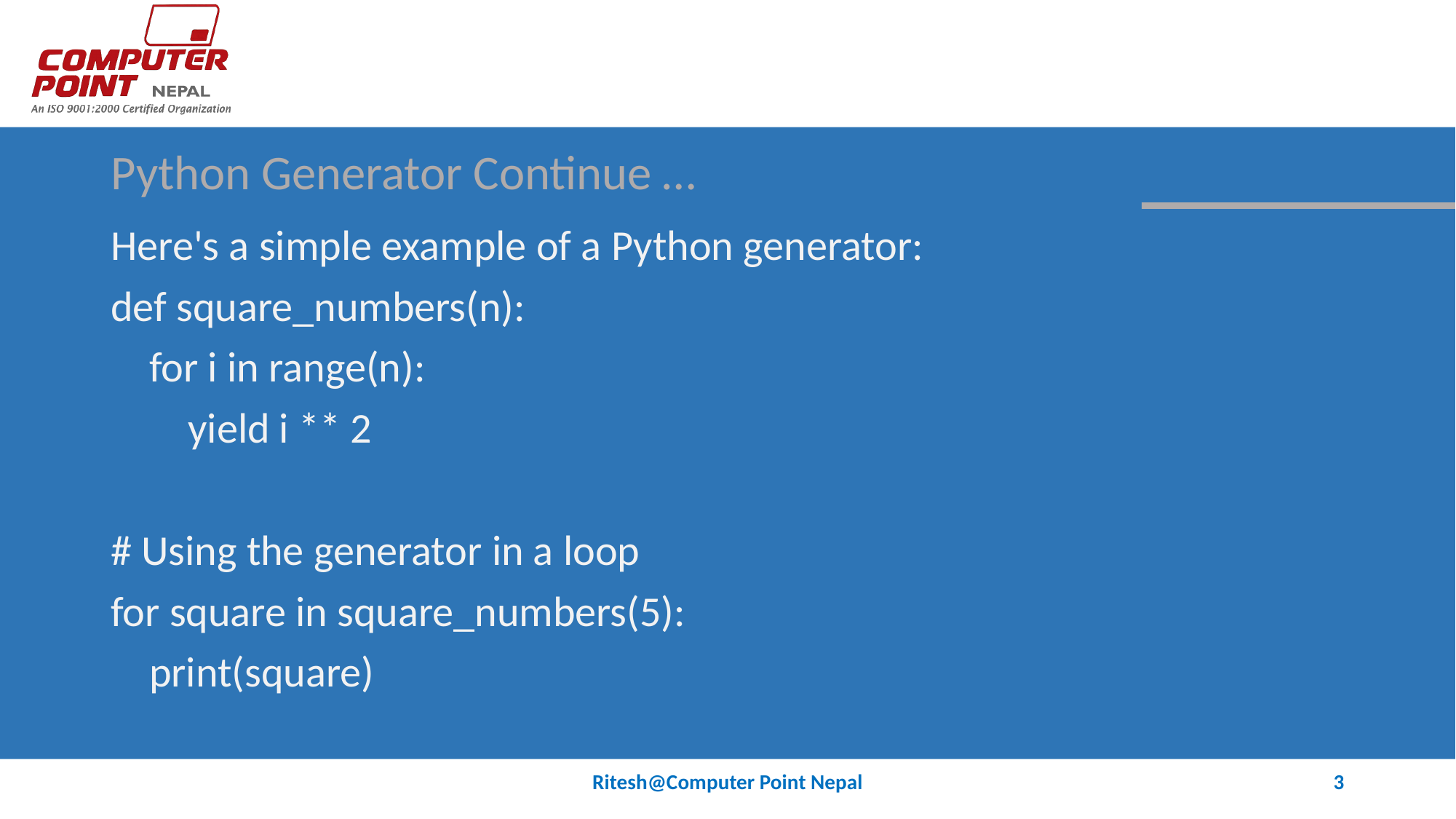

# Python Generator Continue …
Here's a simple example of a Python generator:
def square_numbers(n):
    for i in range(n):
        yield i ** 2

# Using the generator in a loop
for square in square_numbers(5):
    print(square)

Ritesh@Computer Point Nepal

3